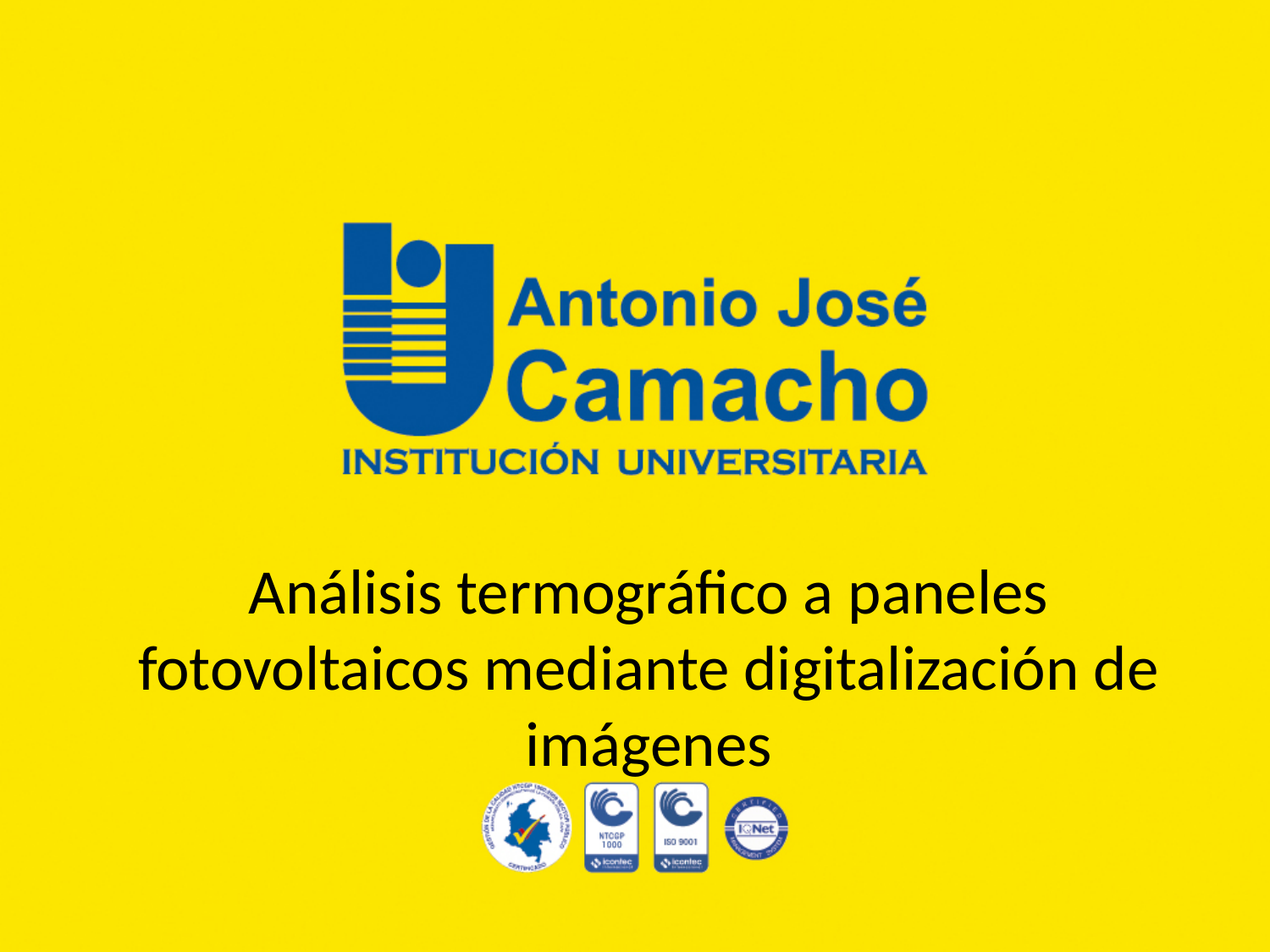

# Análisis termográfico a paneles fotovoltaicos mediante digitalización de imágenes